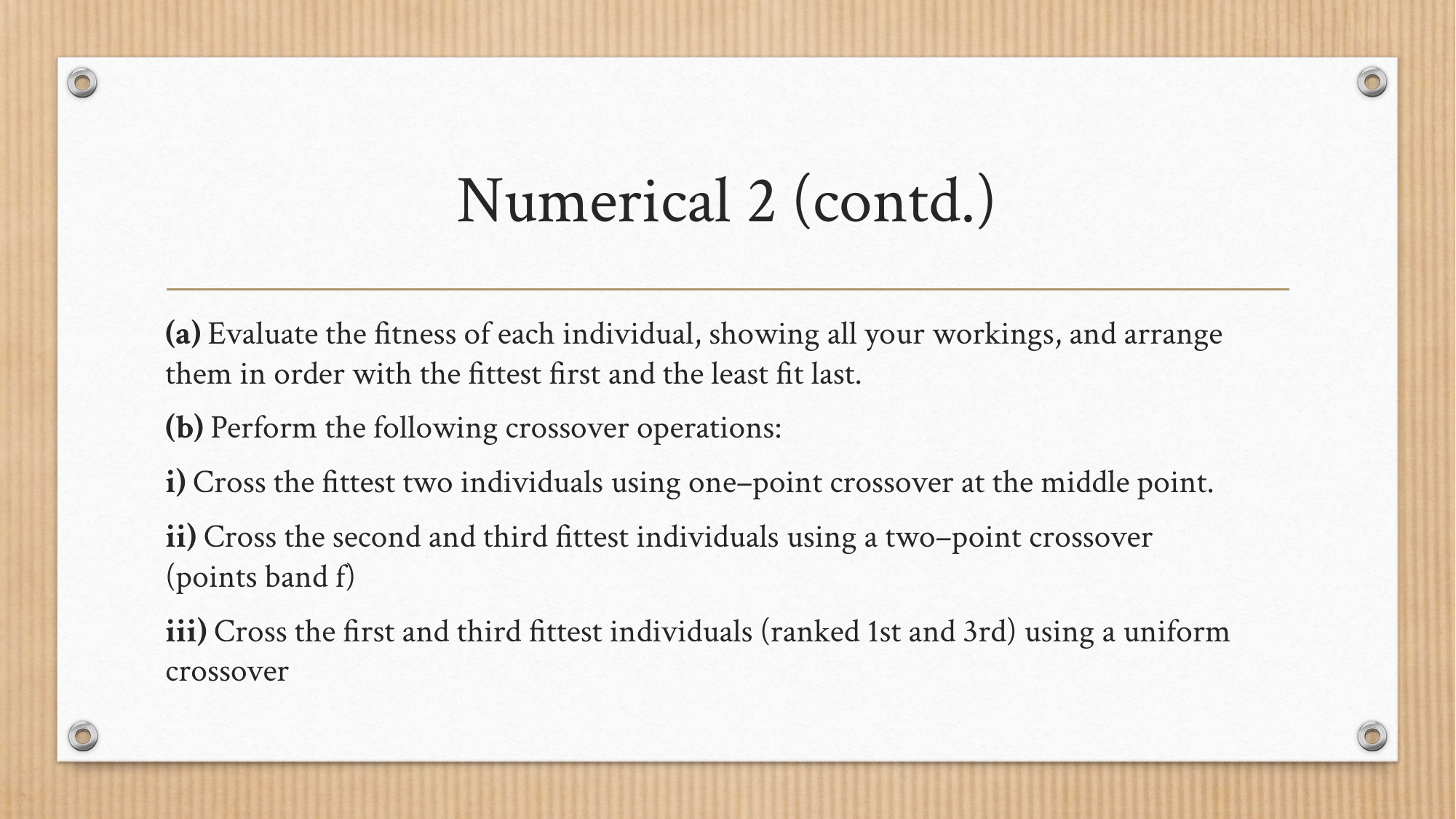

# Numerical 2 (contd.)
(a) Evaluate the fitness of each individual, showing all your workings, and arrange them in order with the fittest first and the least fit last.
(b) Perform the following crossover operations:
i) Cross the fittest two individuals using one–point crossover at the middle point.
ii) Cross the second and third fittest individuals using a two–point crossover     	(points band f)
iii) Cross the first and third fittest individuals (ranked 1st and 3rd) using a uniform crossover